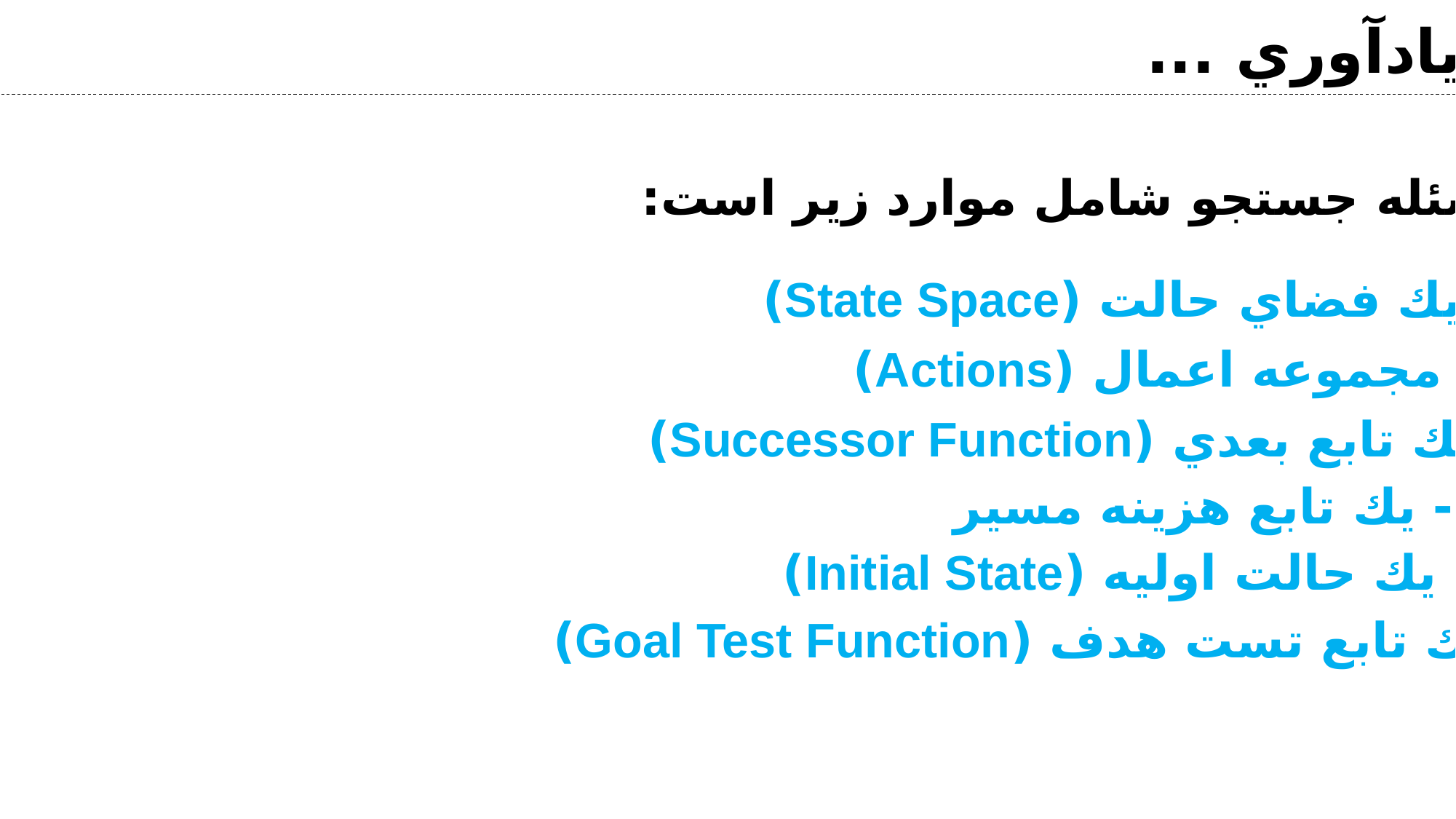

يادآوري ...
يك مسئله جستجو شامل موارد زير است:
1- يك فضاي حالت (State Space)
2- مجموعه اعمال (Actions)
3- يك تابع بعدي (Successor Function)
4- يك تابع هزينه مسير
5- يك حالت اوليه (Initial State)
6- يك تابع تست هدف (Goal Test Function)